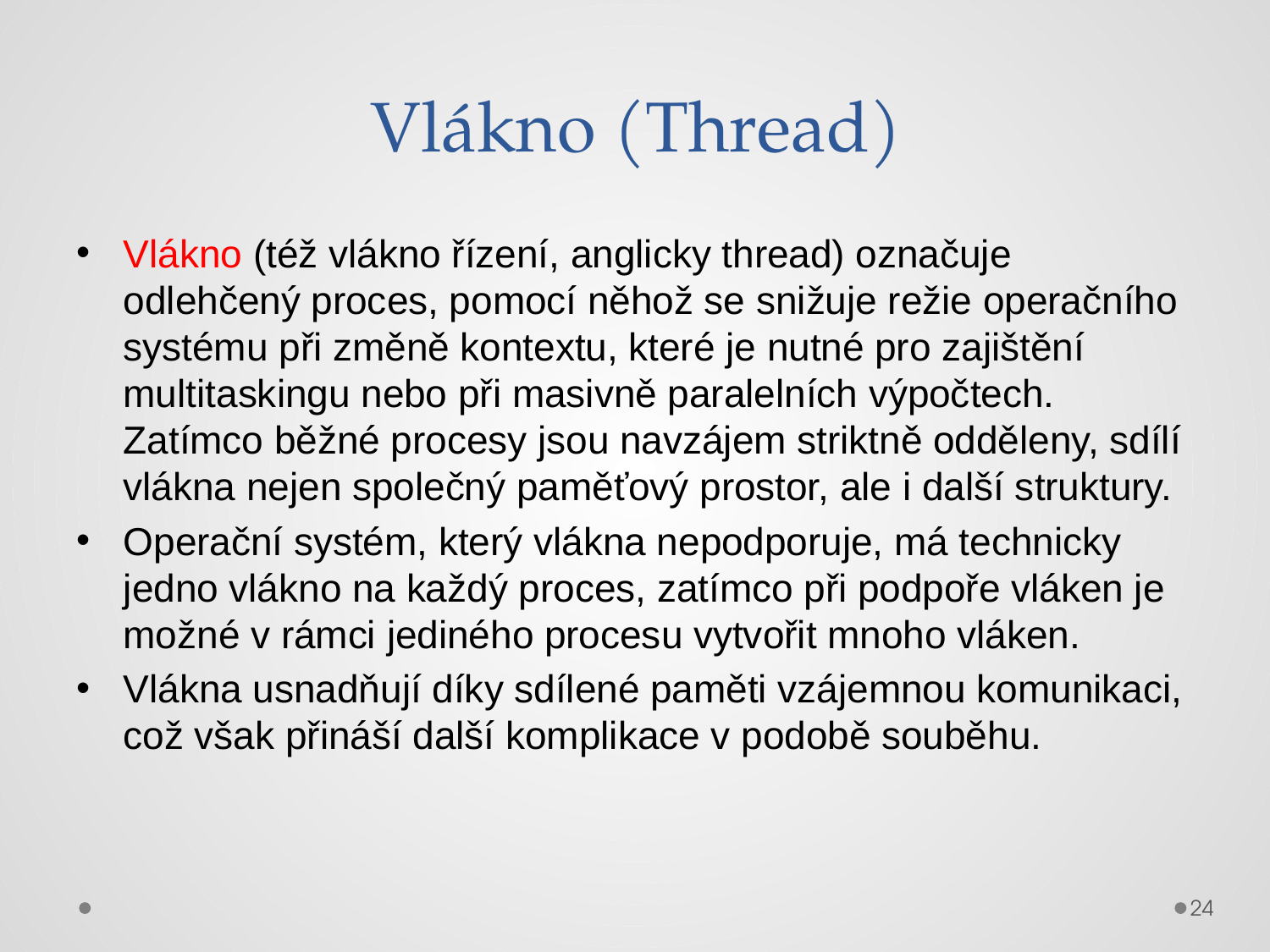

# Vlákno (Thread)
Vlákno (též vlákno řízení, anglicky thread) označuje odlehčený proces, pomocí něhož se snižuje režie operačního systému při změně kontextu, které je nutné pro zajištění multitaskingu nebo při masivně paralelních výpočtech. Zatímco běžné procesy jsou navzájem striktně odděleny, sdílí vlákna nejen společný paměťový prostor, ale i další struktury.
Operační systém, který vlákna nepodporuje, má technicky jedno vlákno na každý proces, zatímco při podpoře vláken je možné v rámci jediného procesu vytvořit mnoho vláken.
Vlákna usnadňují díky sdílené paměti vzájemnou komunikaci, což však přináší další komplikace v podobě souběhu.
24